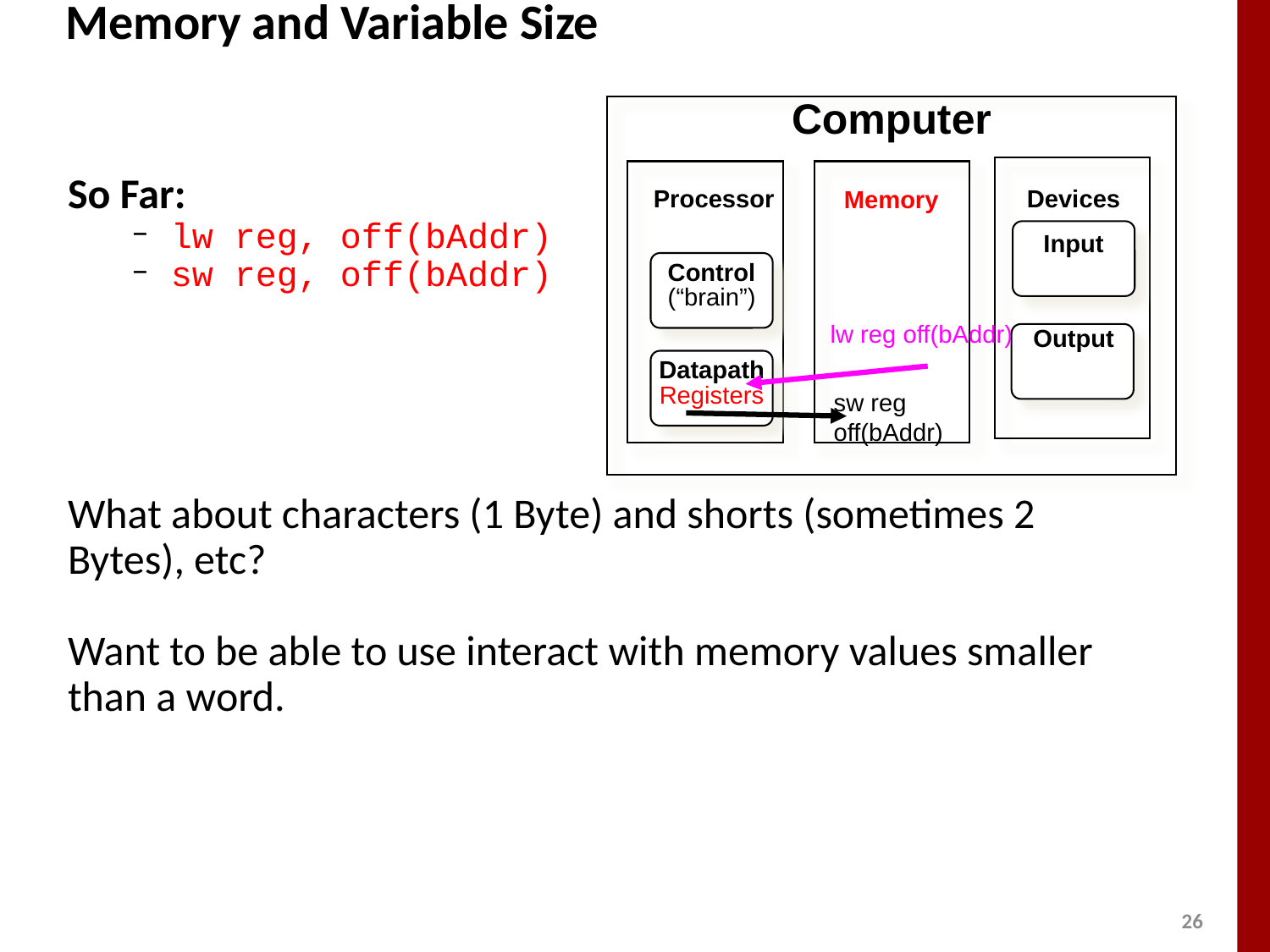

# Memory and Variable Size

Computer

Devices
 Processor

Memory

Input

Control
(“brain”)

Output

Datapath
Registers
So Far:
lw reg, off(bAddr)
sw reg, off(bAddr)

What about characters (1 Byte) and shorts (sometimes 2 Bytes), etc?
Want to be able to use interact with memory values smaller than a word.
lw reg off(bAddr)
sw reg off(bAddr)